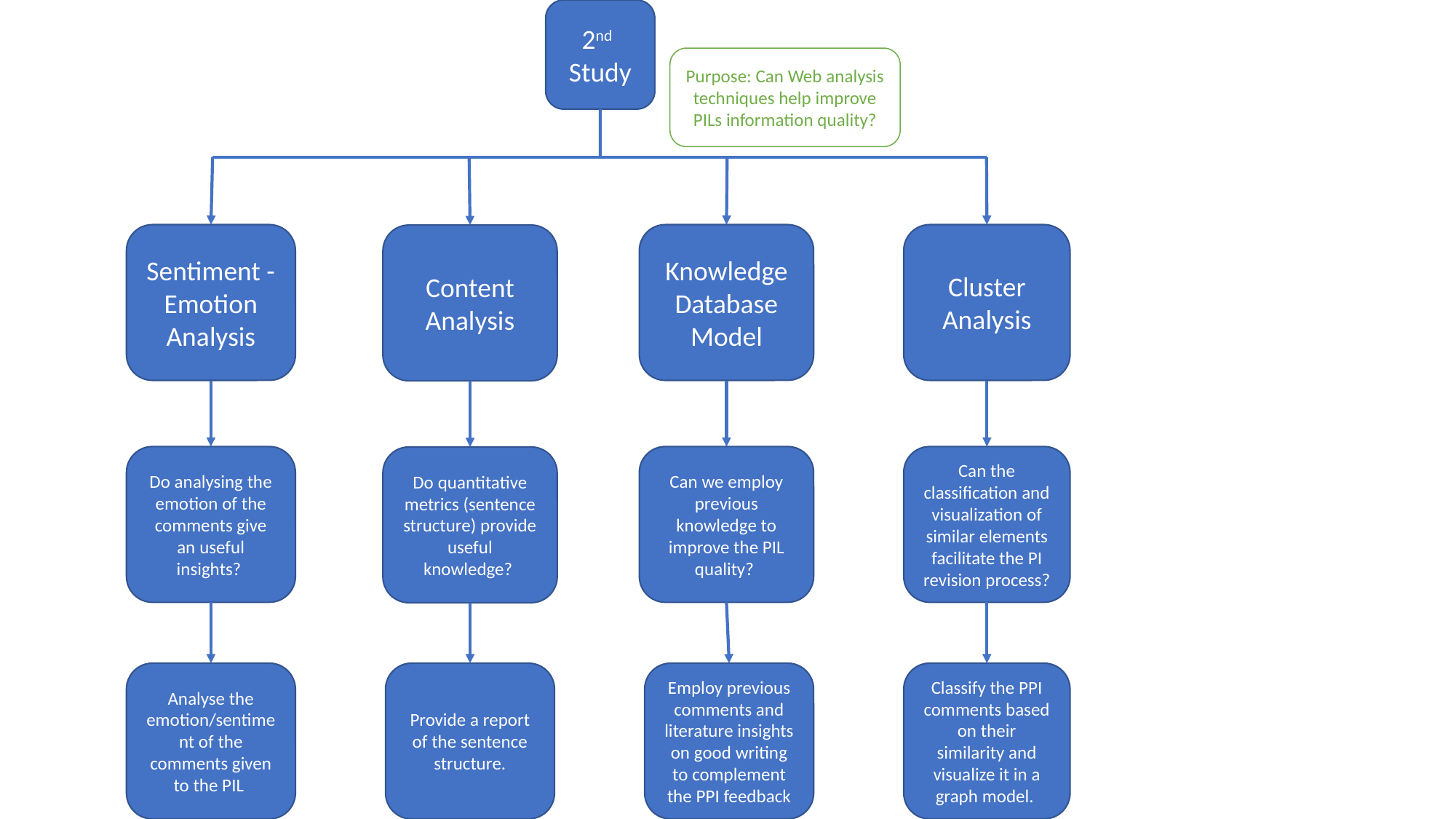

2nd  Study
Purpose: Can Web analysis techniques help improve PILs information quality?
Sentiment - Emotion Analysis
Knowledge Database Model
Cluster Analysis
Content Analysis
Do analysing the emotion of the comments give an useful insights?
Can the classification and visualization of similar elements facilitate the PI revision process?
Can we employ previous knowledge to improve the PIL quality?
Do quantitative metrics (sentence structure) provide useful knowledge?
Classify the PPI comments based on their similarity and visualize it in a graph model.
Provide a report of the sentence structure.
Analyse the emotion/sentiment of the comments given to the PIL
Employ previous comments and literature insights on good writing to complement the PPI feedback